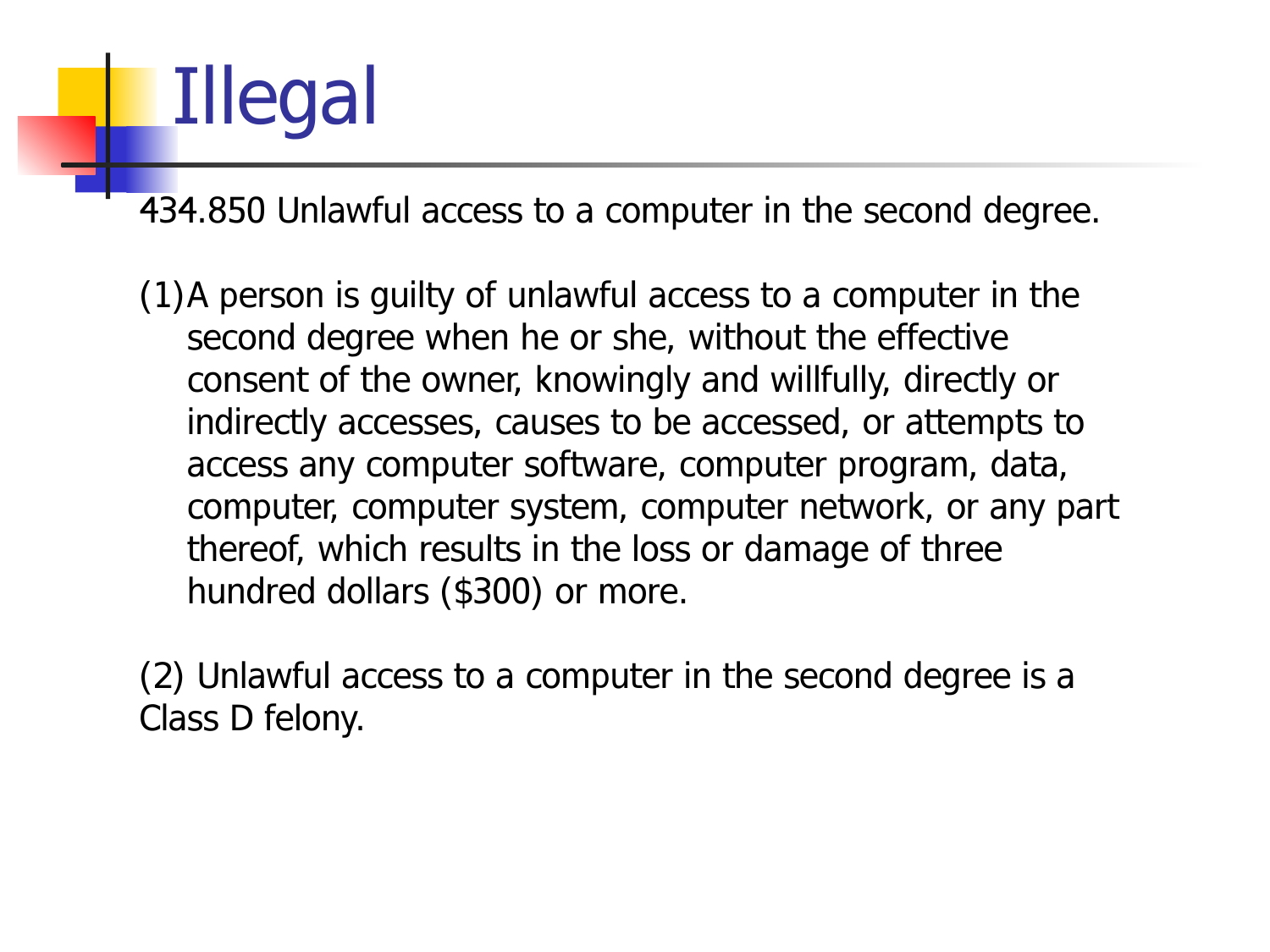

# Illegal
434.850 Unlawful access to a computer in the second degree.

A person is guilty of unlawful access to a computer in the second degree when he or she, without the effective consent of the owner, knowingly and willfully, directly or indirectly accesses, causes to be accessed, or attempts to access any computer software, computer program, data, computer, computer system, computer network, or any part thereof, which results in the loss or damage of three hundred dollars ($300) or more.

(2) Unlawful access to a computer in the second degree is a Class D felony.